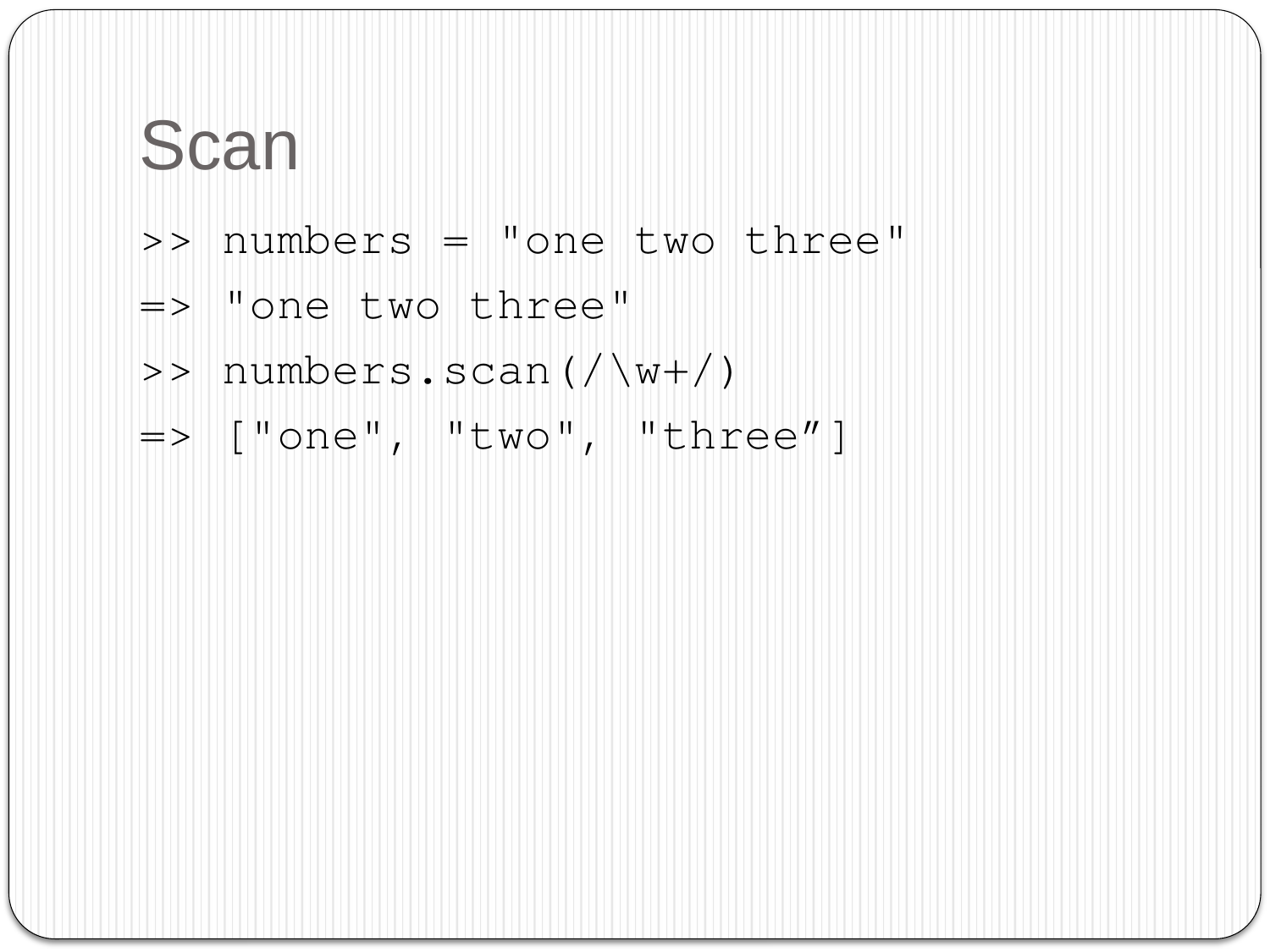

# Scan
>> numbers = "one two three"
=> "one two three"
>> numbers.scan(/\w+/)
=> ["one", "two", "three”]